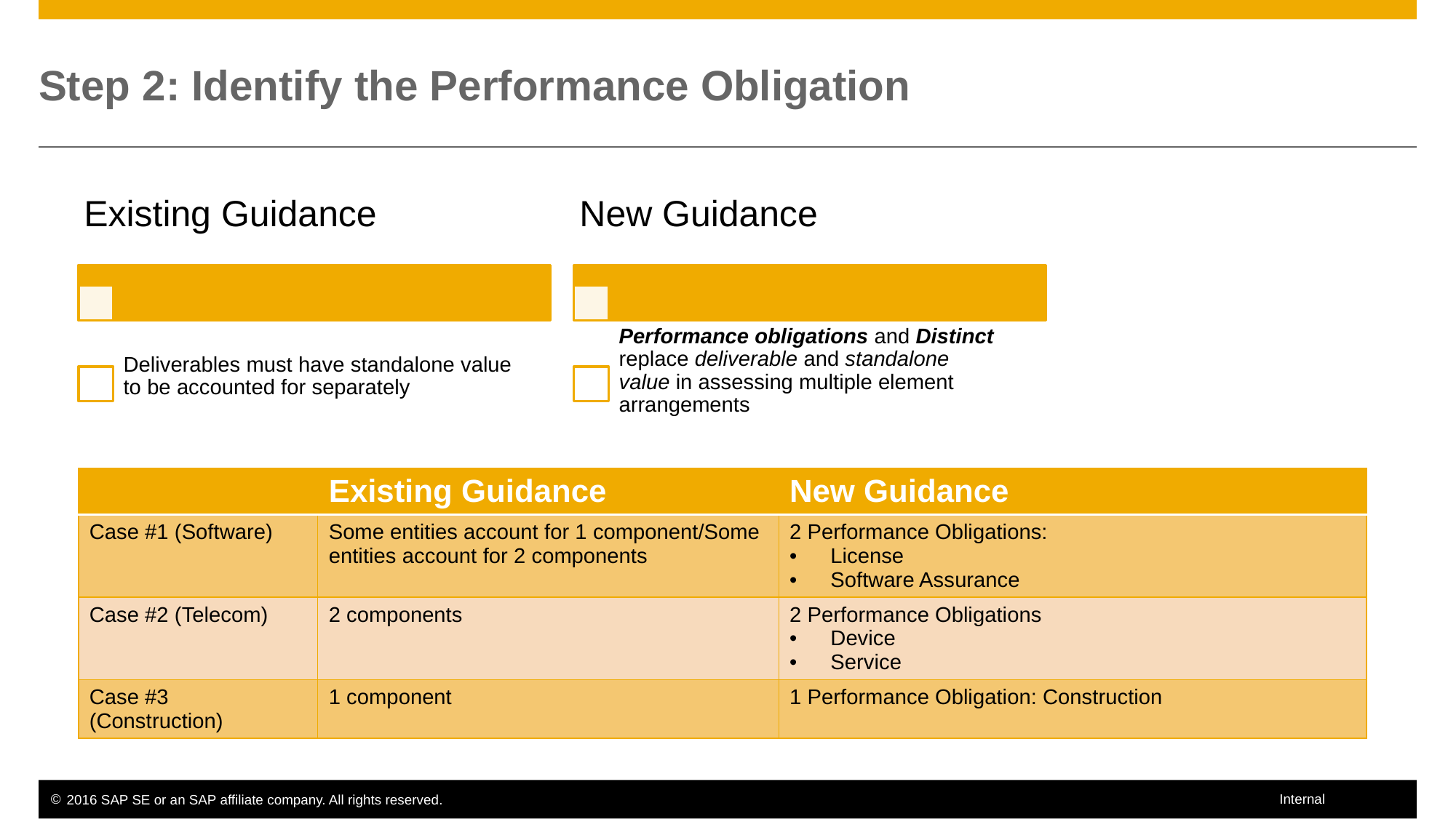

# Step 2: Identify the Performance Obligation
Existing Guidance
Deliverables must have standalone value
to be accounted for separately
New Guidance
Performance obligations and Distinct
replace deliverable and standalone
value in assessing multiple element
arrangements
|  | Existing Guidance | New Guidance |
| --- | --- | --- |
| Case #1 (Software) | Some entities account for 1 component/Some entities account for 2 components | 2 Performance Obligations: License Software Assurance |
| Case #2 (Telecom) | 2 components | 2 Performance Obligations Device Service |
| Case #3 (Construction) | 1 component | 1 Performance Obligation: Construction |